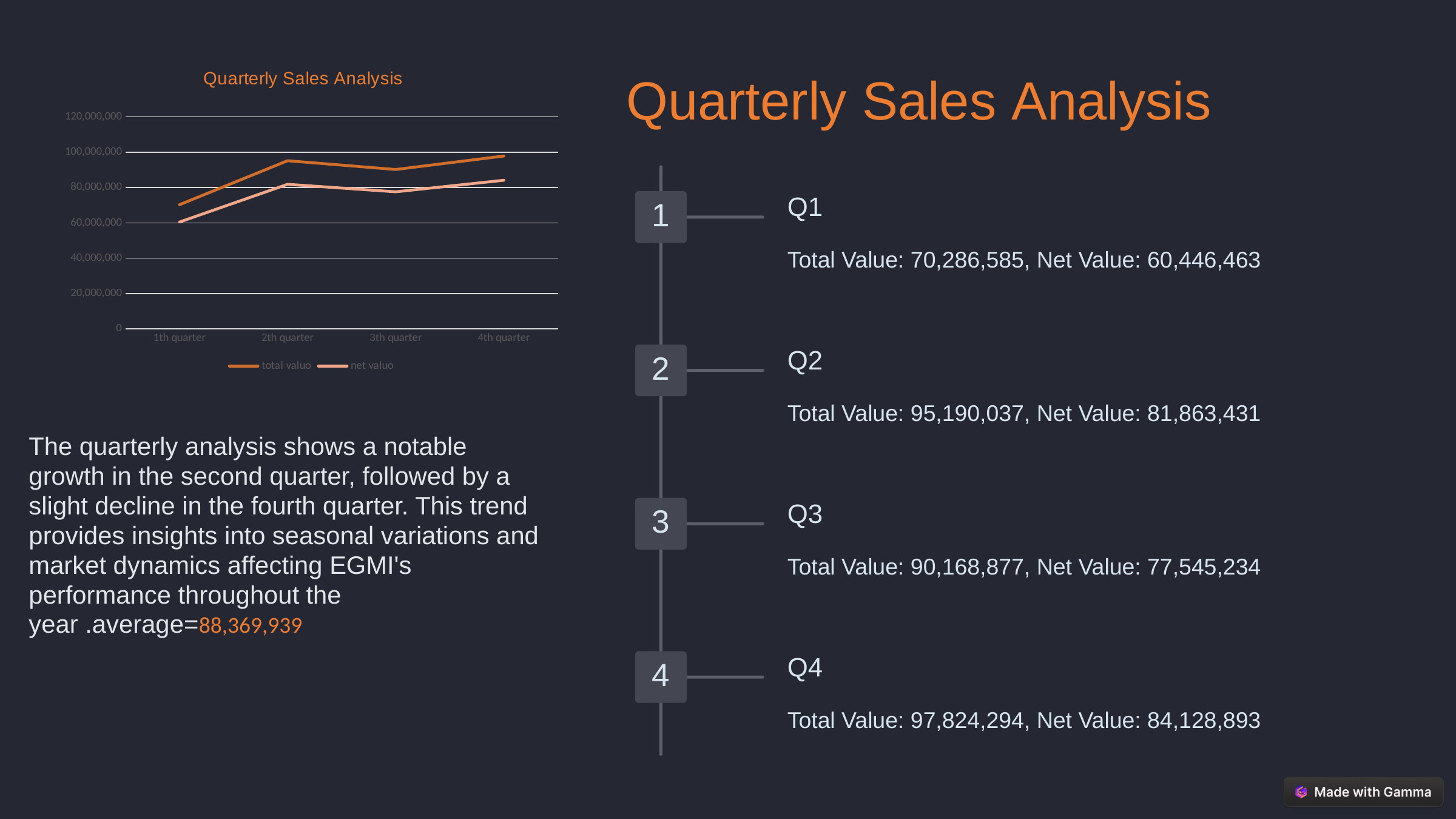

### Chart: Quarterly Sales Analysis

| Category | total valuo | net valuo |
|---|---|---|
| 1th quarter | 70286585.24000019 | 60446463.306400254 |
| 2th quarter | 95166167.2600005 | 81842903.84359998 |
| 3th quarter | 90202709.96000087 | 77574330.56559983 |
| 4th quarter | 97824294.48000012 | 84128893.25279947 |
Quarterly Sales Analysis

Q1

1

Total Value: 70,286,585, Net Value: 60,446,463
Q2

2

Total Value: 95,190,037, Net Value: 81,863,431
The quarterly analysis shows a notable growth in the second quarter, followed by a slight decline in the fourth quarter. This trend provides insights into seasonal variations and market dynamics affecting EGMI's performance throughout the year .average=88,369,939
Q3

3

Total Value: 90,168,877, Net Value: 77,545,234
Q4

4

Total Value: 97,824,294, Net Value: 84,128,893